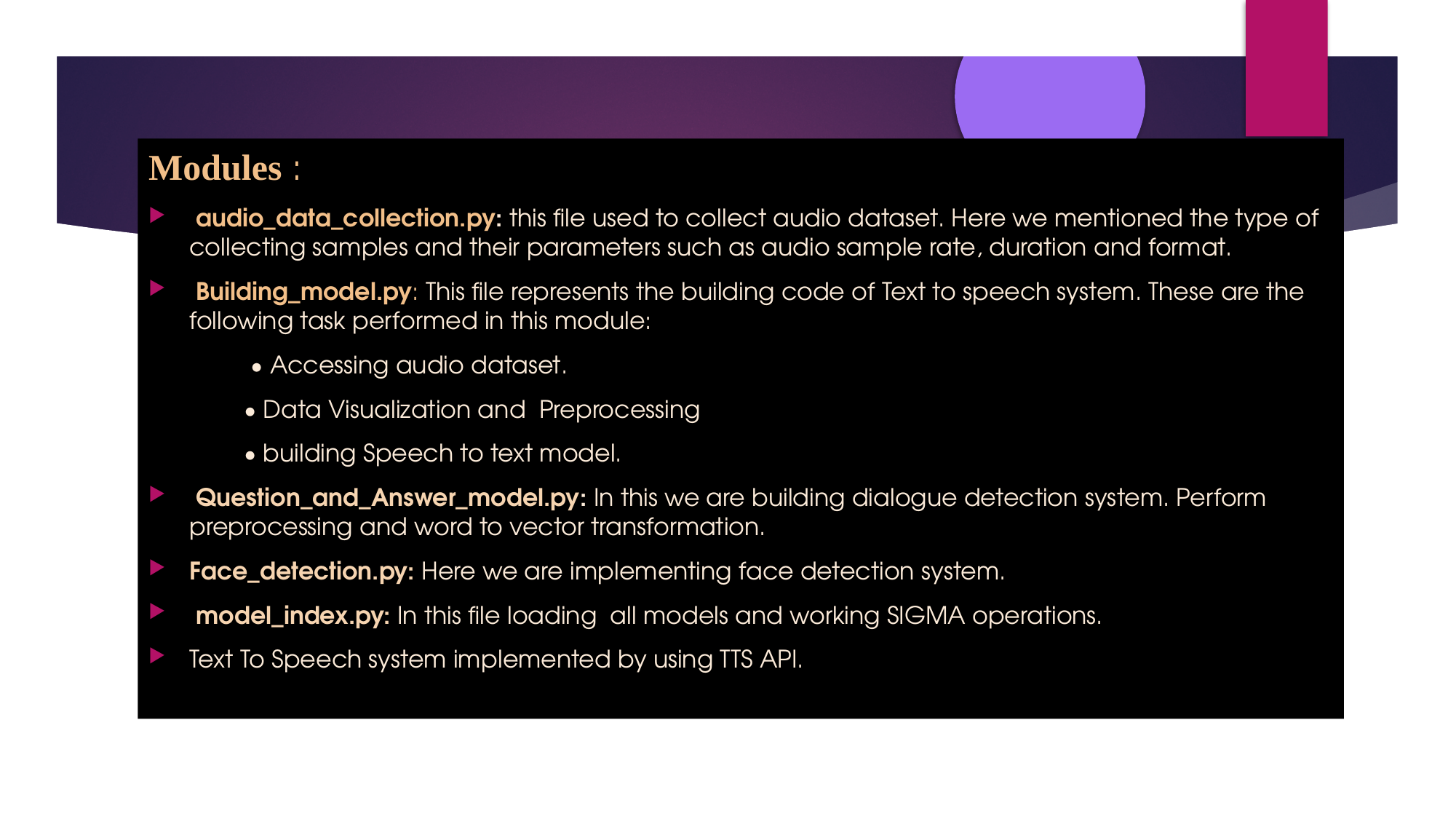

Modules :
 audio_data_collection.py: this file used to collect audio dataset. Here we mentioned the type of collecting samples and their parameters such as audio sample rate, duration and format.
 Building_model.py: This file represents the building code of Text to speech system. These are the following task performed in this module:
 • Accessing audio dataset.
• Data Visualization and  Preprocessing
• building Speech to text model.
 Question_and_Answer_model.py: In this we are building dialogue detection system. Perform preprocessing and word to vector transformation.
Face_detection.py: Here we are implementing face detection system.
 model_index.py: In this file loading  all models and working SIGMA operations.
Text To Speech system implemented by using TTS API.